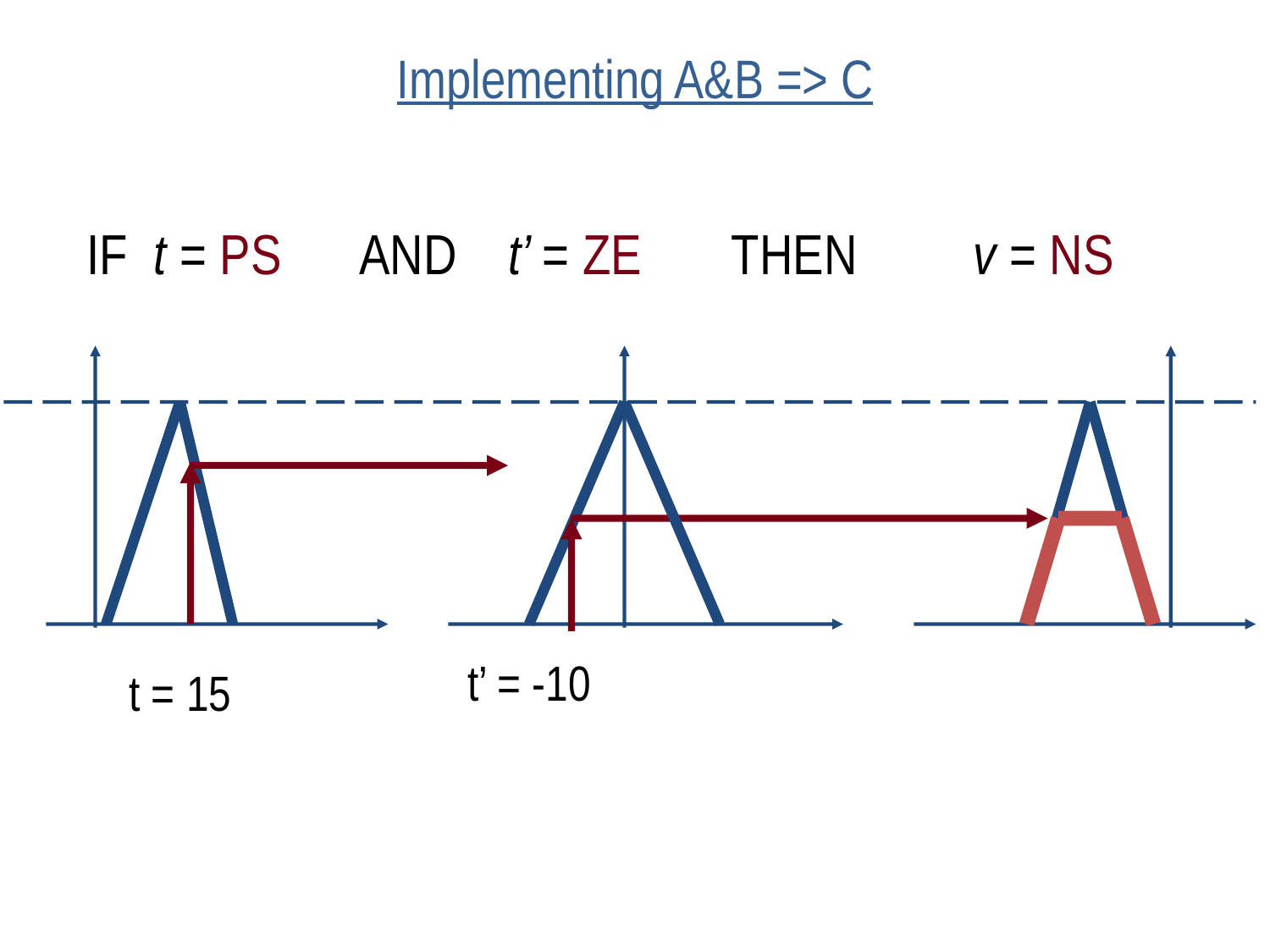

# Implementing A&B => C
IF  t = PS      AND    t’ = ZE       THEN         v = NS

t’ = -10
t = 15